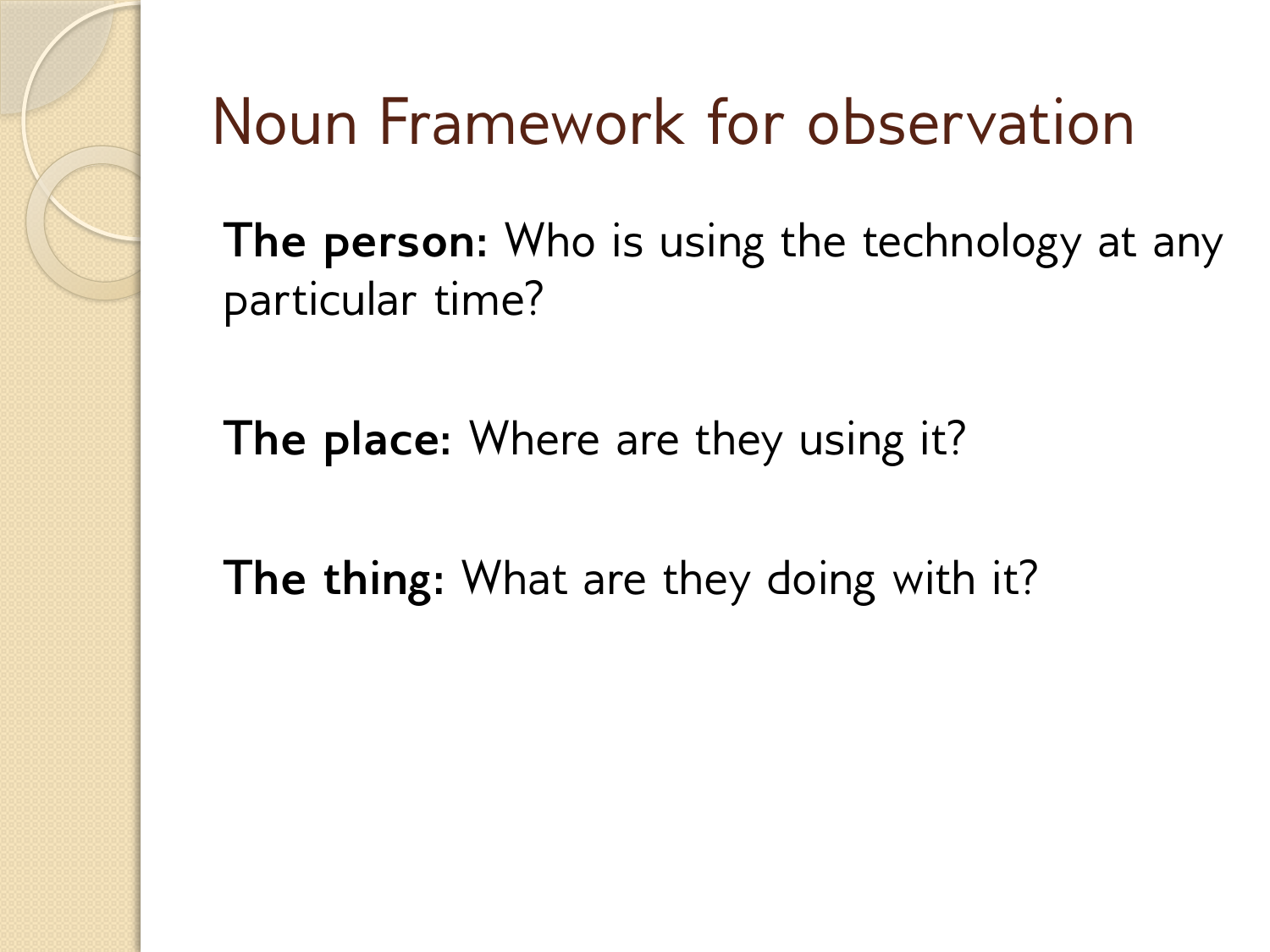

# Noun Framework for observation
The person: Who is using the technology at any particular time?

The place: Where are they using it?

The thing: What are they doing with it?